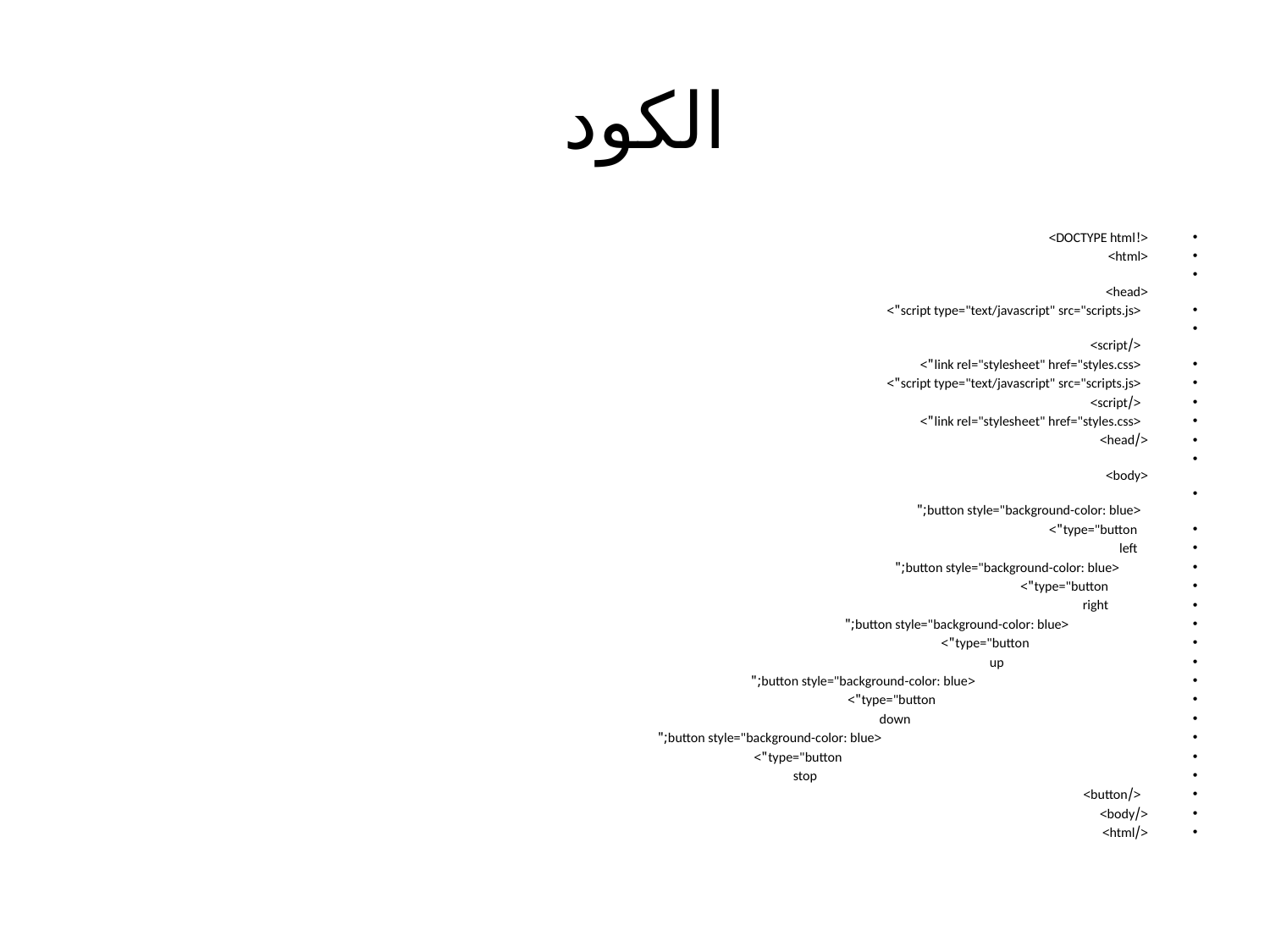

# الكود
<!DOCTYPE html>
<html>
<head>
  <script type="text/javascript" src="scripts.js">
  </script>
  <link rel="stylesheet" href="styles.css">
  <script type="text/javascript" src="scripts.js">
  </script>
  <link rel="stylesheet" href="styles.css">
</head>
<body>
  <button style="background-color: blue;"
   type="button">
   left
        <button style="background-color: blue;"
           type="button">
           right
                      <button style="background-color: blue;"
                                 type="button">
                                        up
                                                <button style="background-color: blue;"
                                                           type="button">
                                                                  down
                                                                          <button style="background-color: blue;"
                                                                                     type="button">
                                                                                            stop
  </button>
</body>
</html>